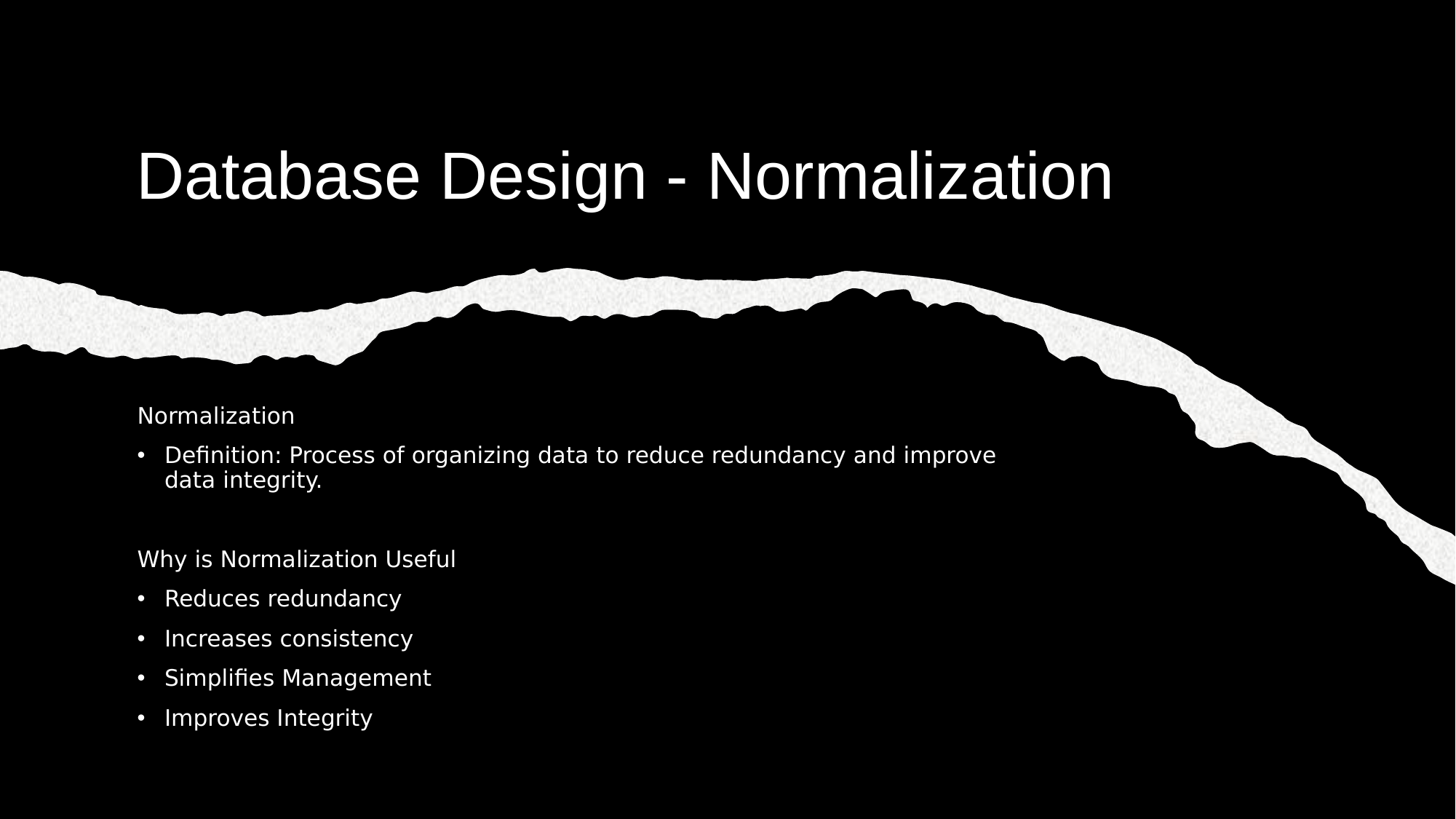

# Database Design - Normalization

Normalization
Definition: Process of organizing data to reduce redundancy and improve data integrity.

Why is Normalization Useful
Reduces redundancy
Increases consistency
Simplifies Management
Improves Integrity